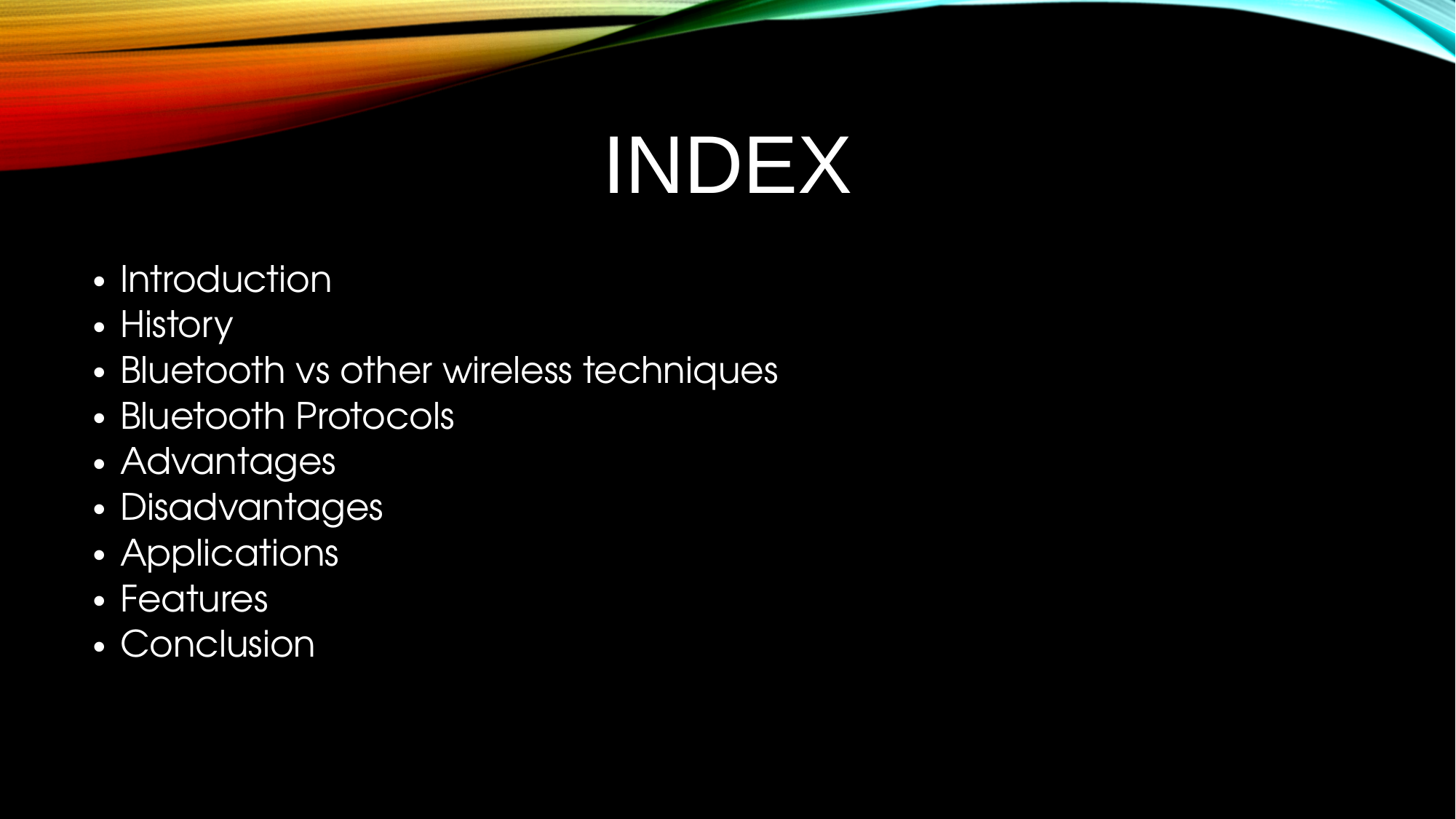

# Index
Introduction
History
Bluetooth vs other wireless techniques
Bluetooth Protocols
Advantages
Disadvantages
Applications
Features
Conclusion